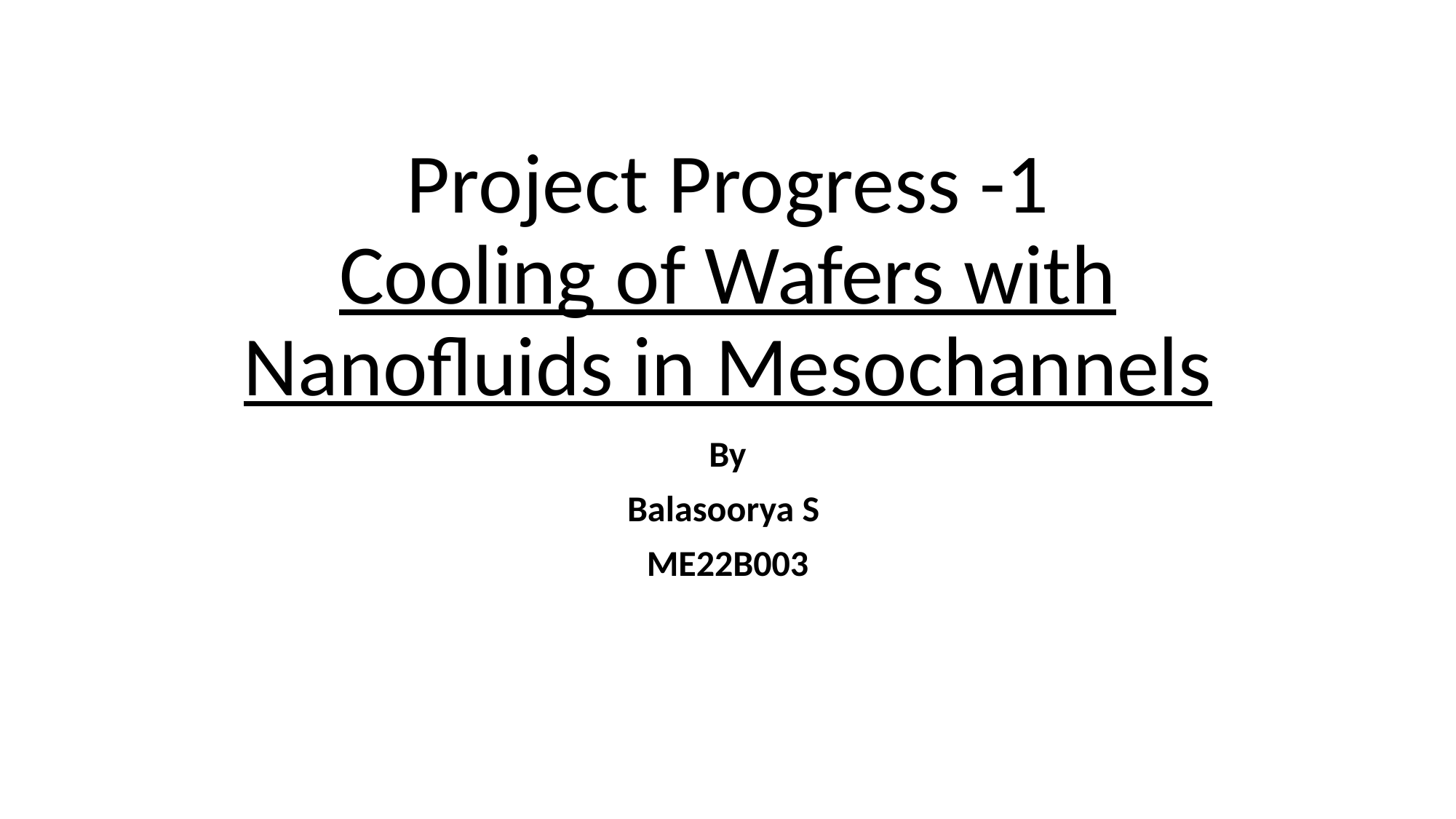

# Project Progress -1 Cooling of Wafers with Nanofluids in Mesochannels
By
Balasoorya S
ME22B003